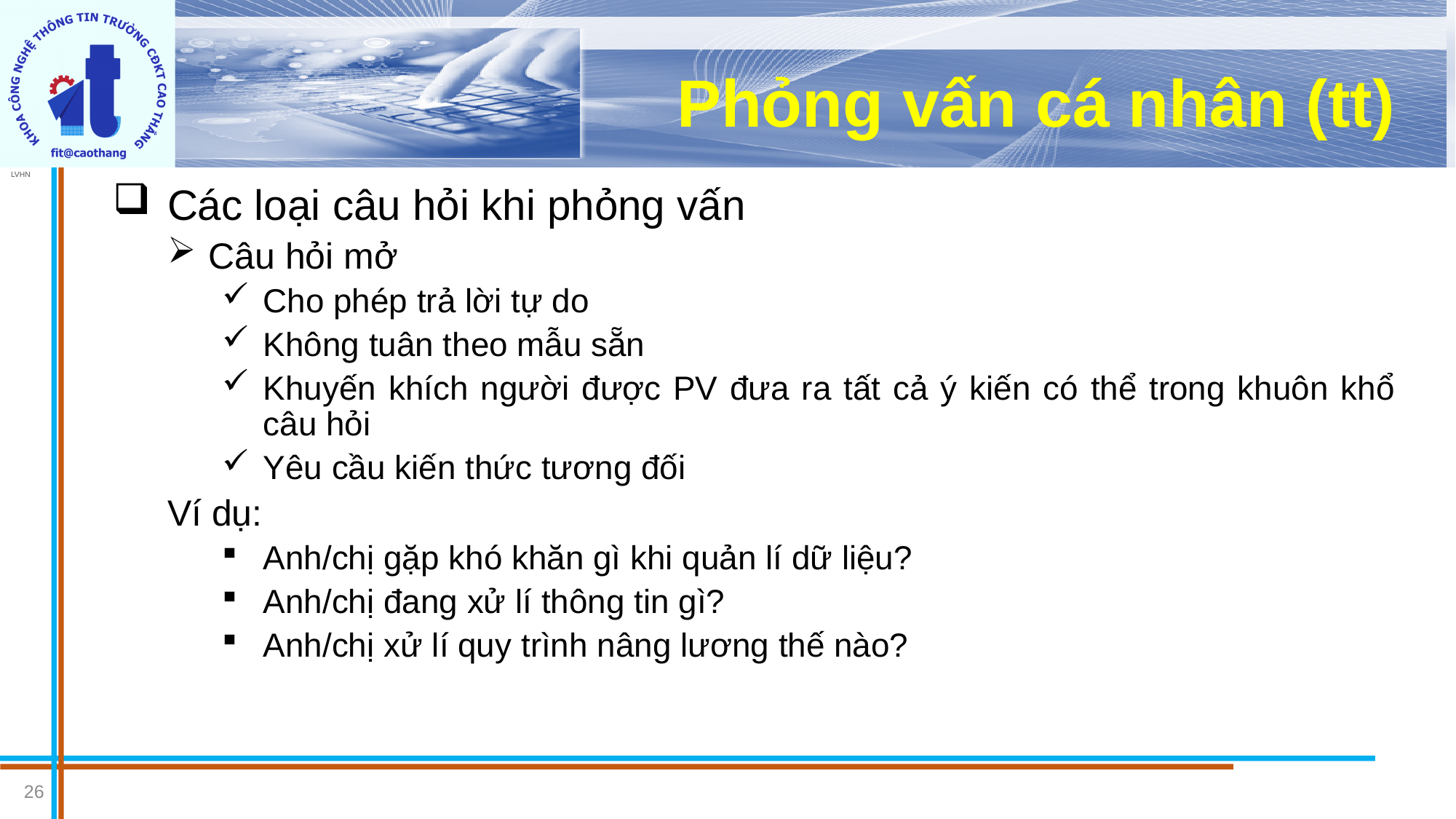

# Phỏng vấn cá nhân (tt)
Các loại câu hỏi khi phỏng vấn
Câu hỏi mở
Cho phép trả lời tự do
Không tuân theo mẫu sẵn
Khuyến khích người được PV đưa ra tất cả ý kiến có thể trong khuôn khổ câu hỏi
Yêu cầu kiến thức tương đối
Ví dụ:
Anh/chị gặp khó khăn gì khi quản lí dữ liệu?
Anh/chị đang xử lí thông tin gì?
Anh/chị xử lí quy trình nâng lương thế nào?

26